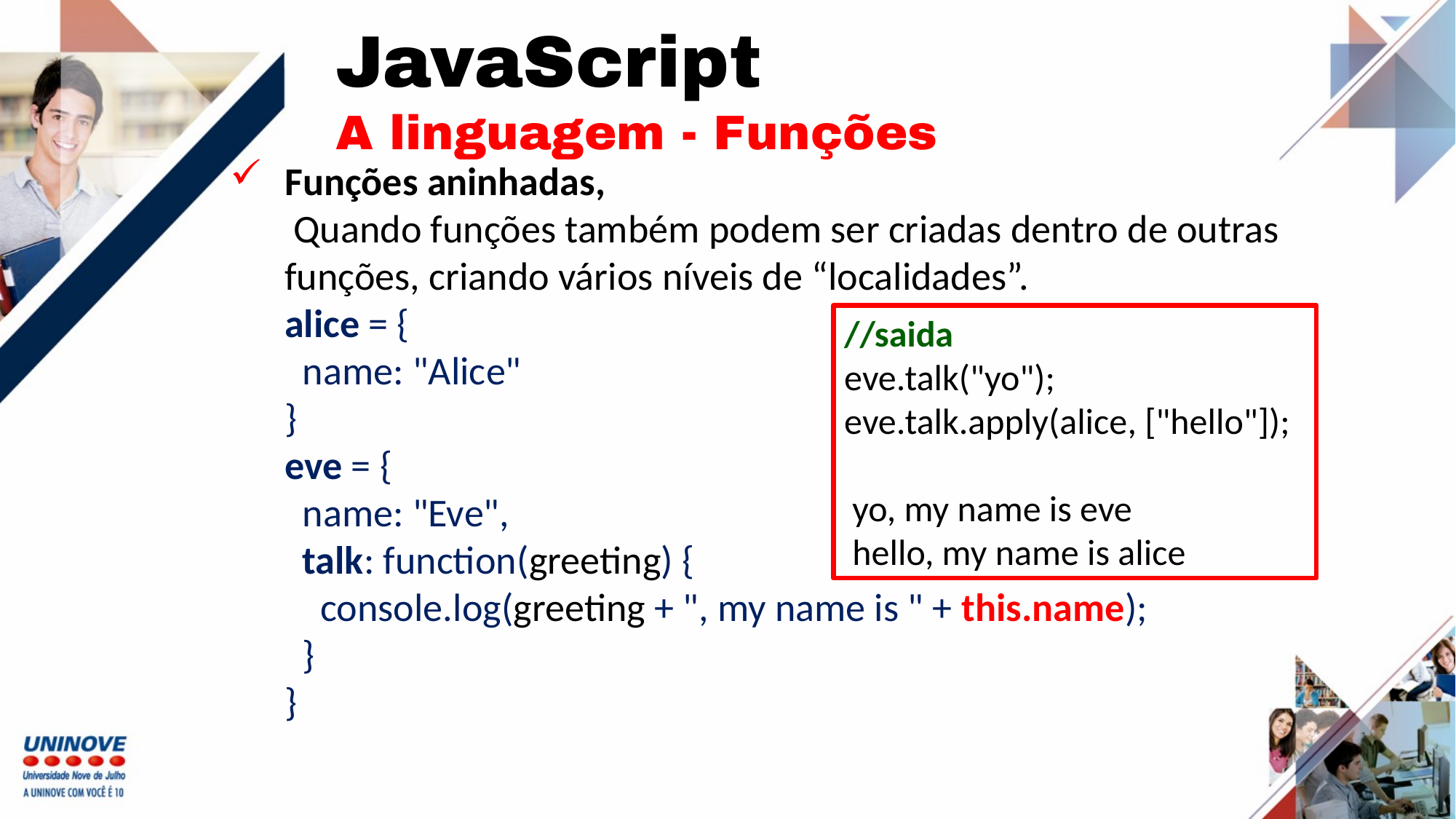

JavaScript
A linguagem - Funções
Funções aninhadas,
 Quando funções também podem ser criadas dentro de outras funções, criando vários níveis de “localidades”.
alice = {
  name: "Alice"
}
eve = {
  name: "Eve",
  talk: function(greeting) {
    console.log(greeting + ", my name is " + this.name);
  }
}
//saida
eve.talk("yo");
eve.talk.apply(alice, ["hello"]);

 yo, my name is eve
 hello, my name is alice